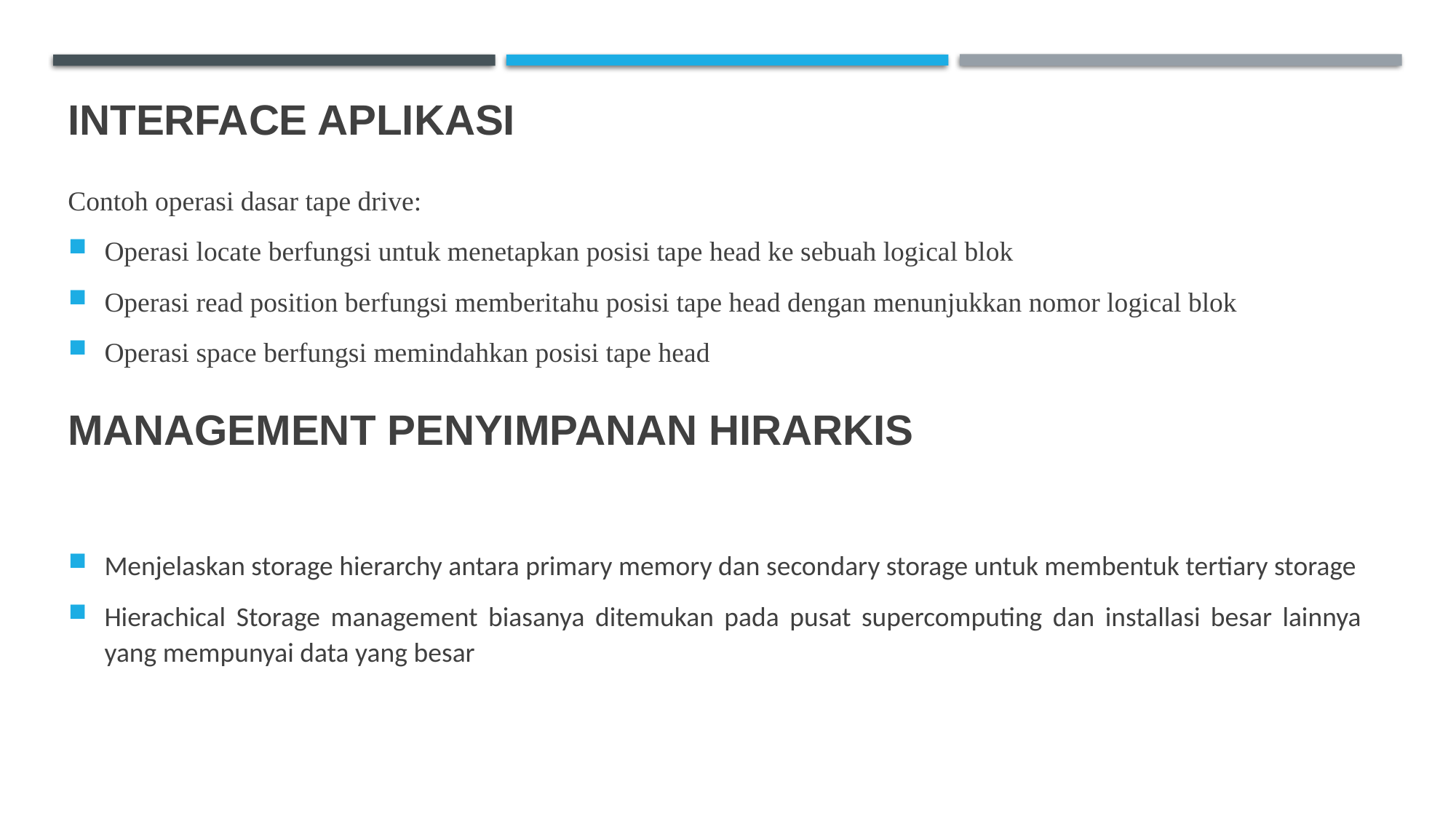

Interface aplikasi
Contoh operasi dasar tape drive:
Operasi locate berfungsi untuk menetapkan posisi tape head ke sebuah logical blok
Operasi read position berfungsi memberitahu posisi tape head dengan menunjukkan nomor logical blok
Operasi space berfungsi memindahkan posisi tape head

Management penyimpanan hirarkis
Menjelaskan storage hierarchy antara primary memory dan secondary storage untuk membentuk tertiary storage
Hierachical Storage management biasanya ditemukan pada pusat supercomputing dan installasi besar lainnya yang mempunyai data yang besar